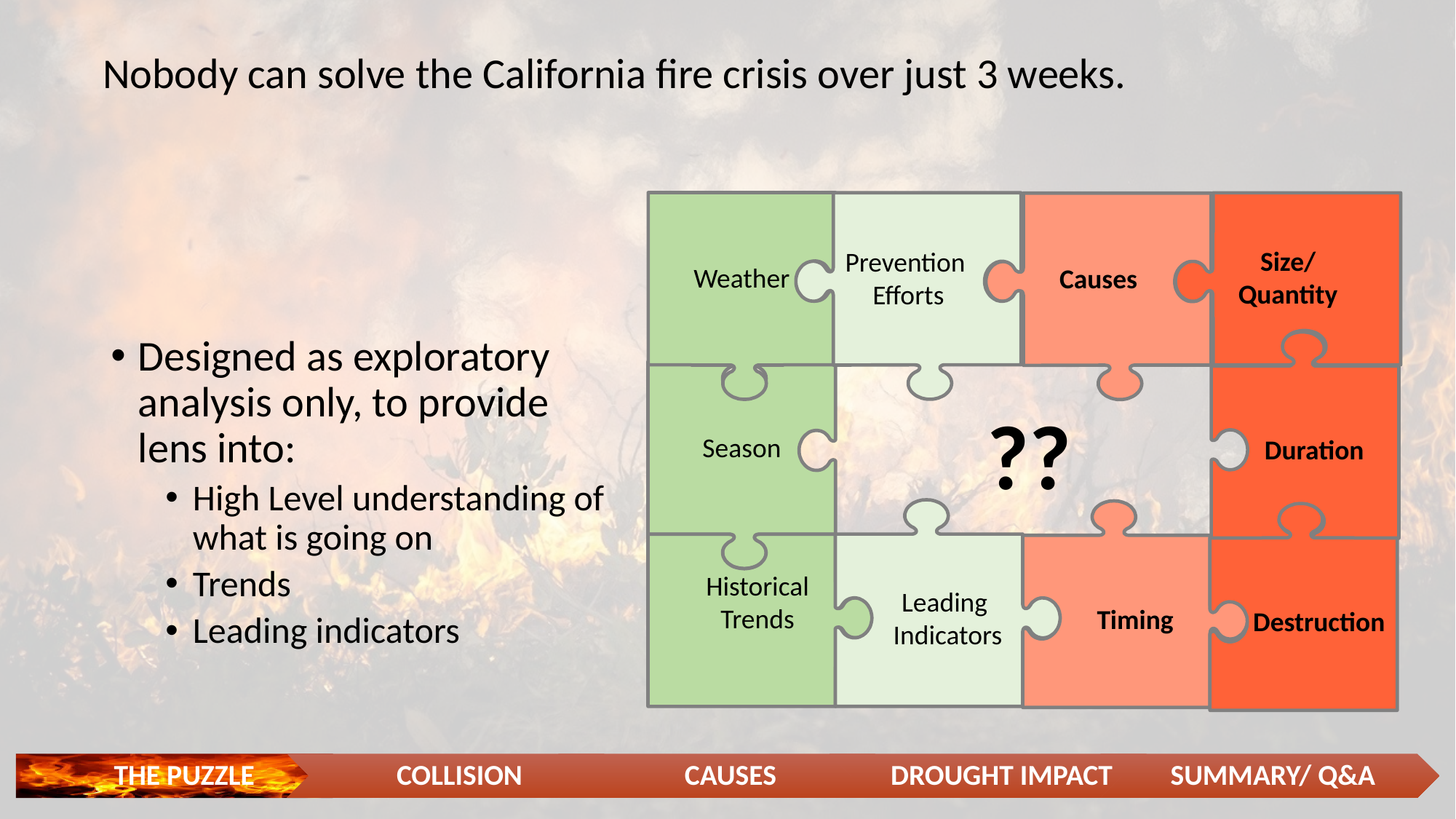

Nobody can solve the California fire crisis over just 3 weeks.
Weather

Size/
Quantity
Prevention
Efforts
Causes

Designed as exploratory analysis only, to provide lens into:
High Level understanding of what is going on
Trends
Leading indicators

   Duration
Season
??

Leading
Indicators

Timing

     Destruction
Historical
Trends
THE PUZZLE
COLLISION
CAUSES
DROUGHT IMPACT
SUMMARY/ Q&A